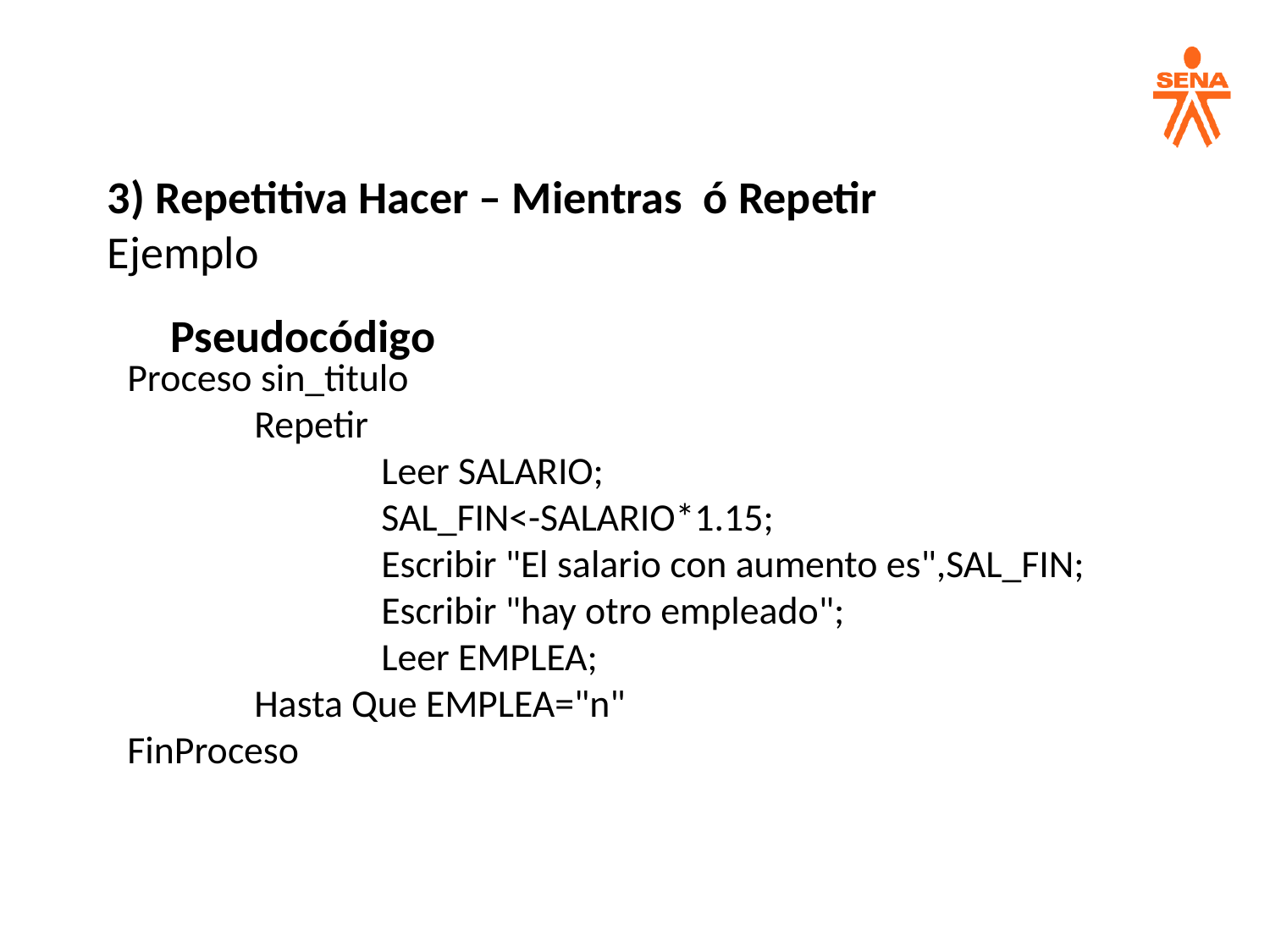

3) Repetitiva Hacer – Mientras  ó Repetir
Ejemplo
	Pseudocódigo
Proceso sin_titulo
	Repetir
		Leer SALARIO;
		SAL_FIN<-SALARIO*1.15;
		Escribir "El salario con aumento es",SAL_FIN;
		Escribir "hay otro empleado";
		Leer EMPLEA;
	Hasta Que EMPLEA="n"
FinProceso